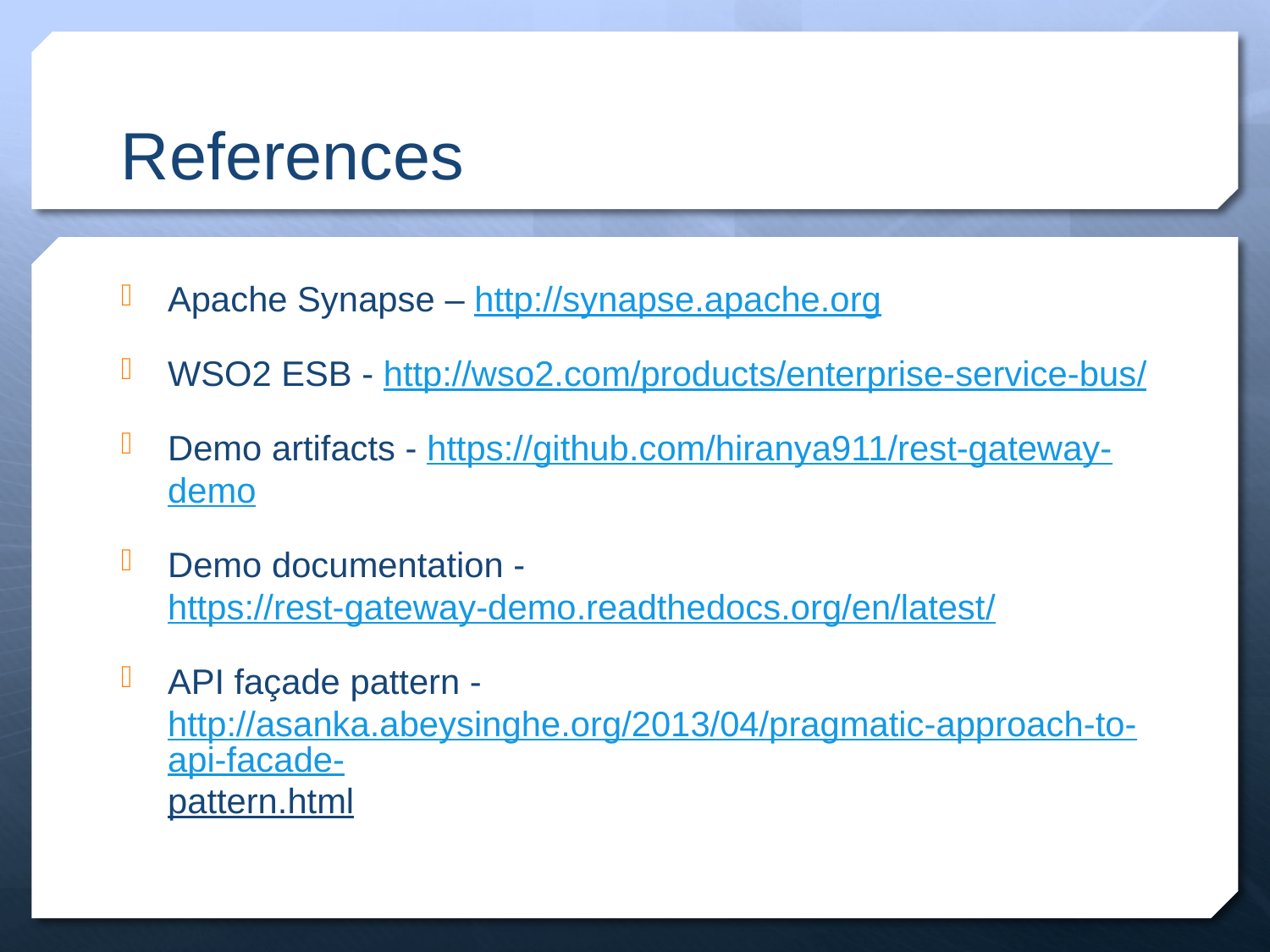

# References
Apache Synapse – http://synapse.apache.org
WSO2 ESB - http://wso2.com/products/enterprise-service-bus/
Demo artifacts - https://github.com/hiranya911/rest-gateway-demo
Demo documentation - https://rest-gateway-demo.readthedocs.org/en/latest/
API façade pattern - http://asanka.abeysinghe.org/2013/04/pragmatic-approach-to-api-facade-pattern.html